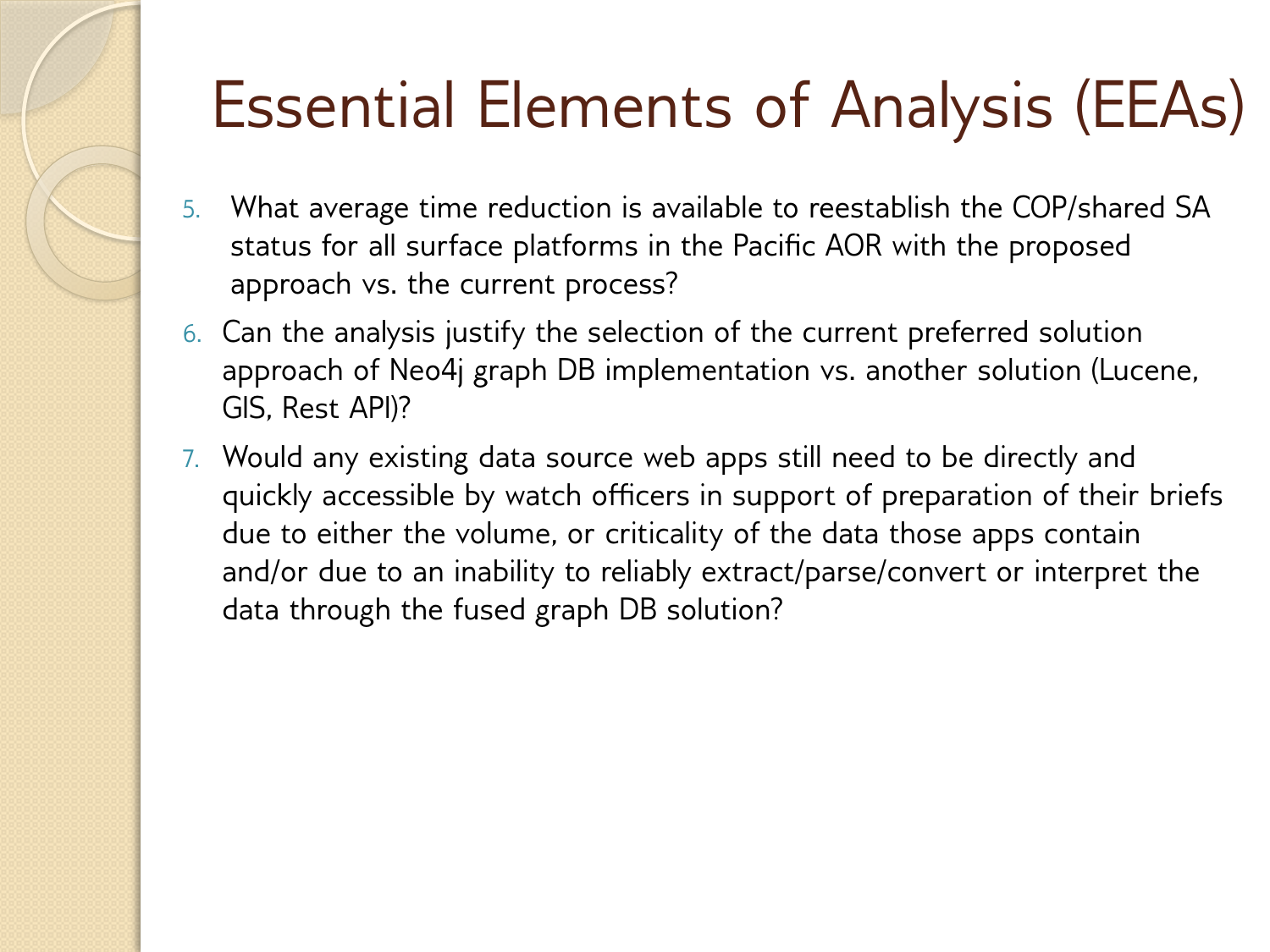

# Essential Elements of Analysis (EEAs)
What average time reduction is available to reestablish the COP/shared SA status for all surface platforms in the Pacific AOR with the proposed approach vs. the current process?
Can the analysis justify the selection of the current preferred solution approach of Neo4j graph DB implementation vs. another solution (Lucene, GIS, Rest API)?
Would any existing data source web apps still need to be directly and quickly accessible by watch officers in support of preparation of their briefs due to either the volume, or criticality of the data those apps contain and/or due to an inability to reliably extract/parse/convert or interpret the data through the fused graph DB solution?